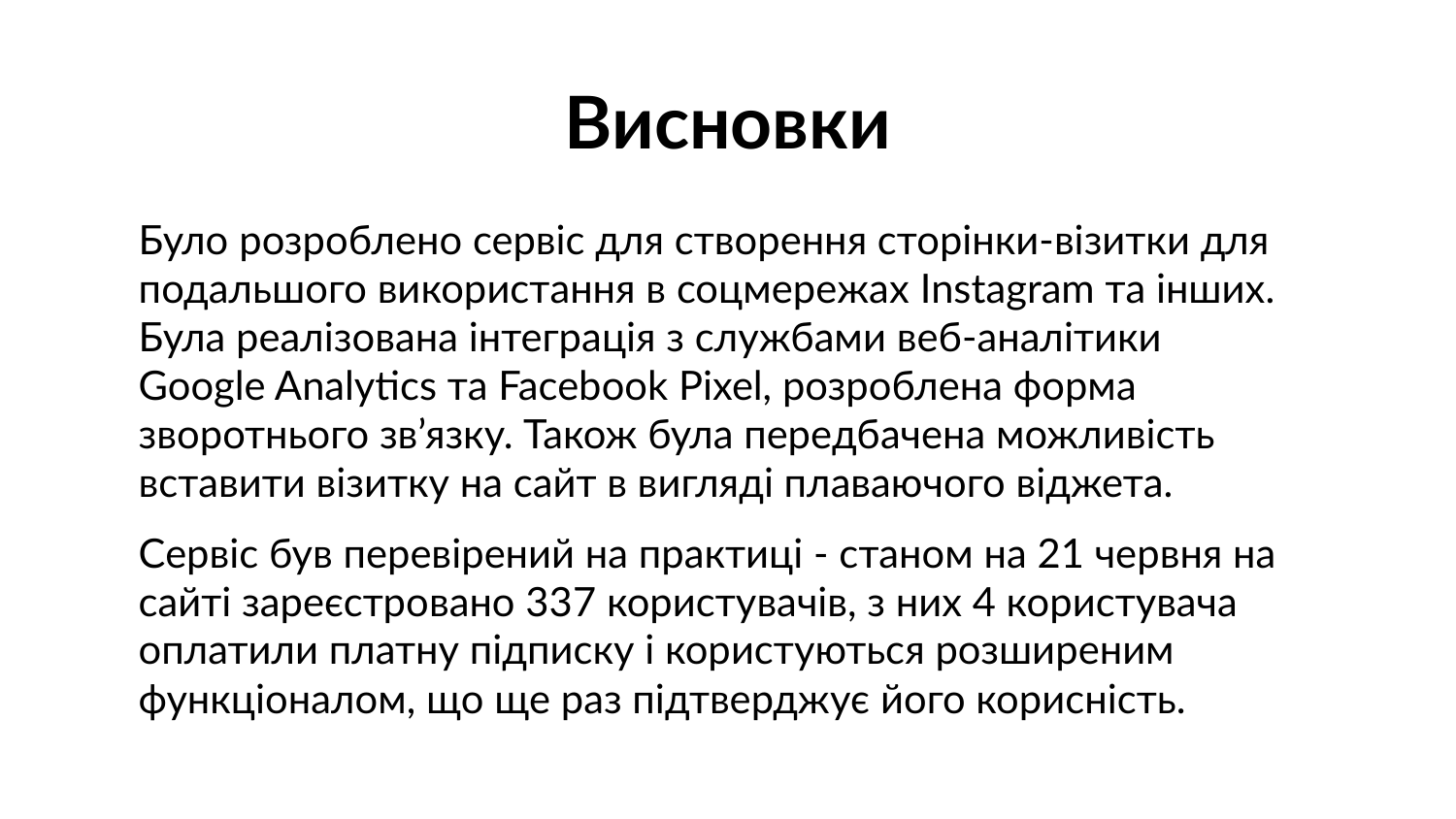

Висновки
Було розроблено сервіс для створення сторінки-візитки для подальшого використання в соцмережах Instagram та інших. Була реалізована інтеграція з службами веб-аналітики Google Analytics та Facebook Pixel, розроблена форма зворотнього зв’язку. Також була передбачена можливість вставити візитку на сайт в вигляді плаваючого віджета.

Сервіс був перевірений на практиці - станом на 21 червня на сайті зареєстровано 337 користувачів, з них 4 користувача оплатили платну підписку і користуються розширеним функціоналом, що ще раз підтверджує його корисність.